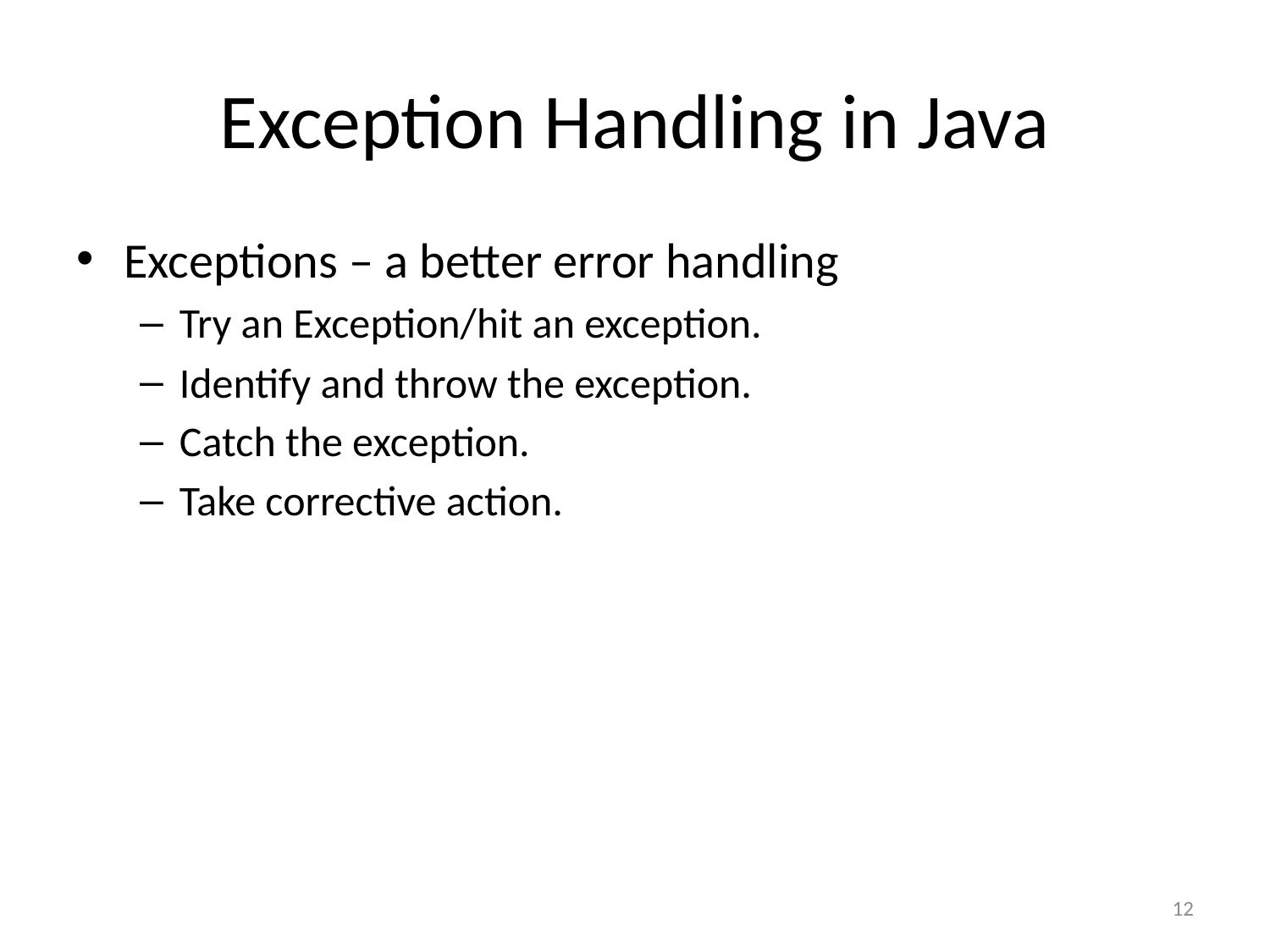

# Exception Handling in Java
Exceptions – a better error handling
Try an Exception/hit an exception.
Identify and throw the exception.
Catch the exception.
Take corrective action.
12